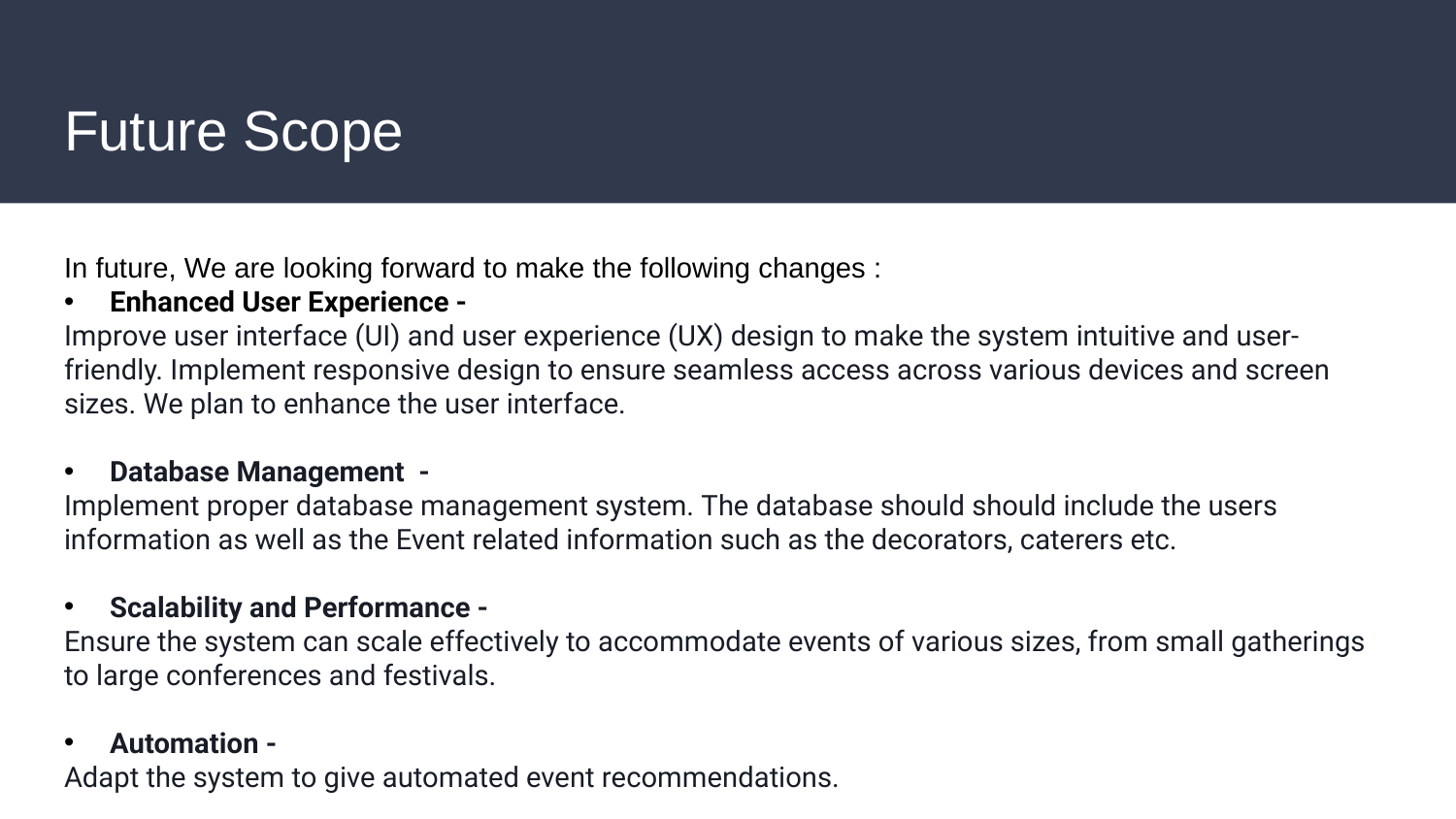

# Future Scope
In future, We are looking forward to make the following changes :
Enhanced User Experience -
Improve user interface (UI) and user experience (UX) design to make the system intuitive and user-friendly. Implement responsive design to ensure seamless access across various devices and screen sizes. We plan to enhance the user interface.

Database Management  -
Implement proper database management system. The database should should include the users information as well as the Event related information such as the decorators, caterers etc.

Scalability and Performance -
Ensure the system can scale effectively to accommodate events of various sizes, from small gatherings to large conferences and festivals.

Automation -
Adapt the system to give automated event recommendations.